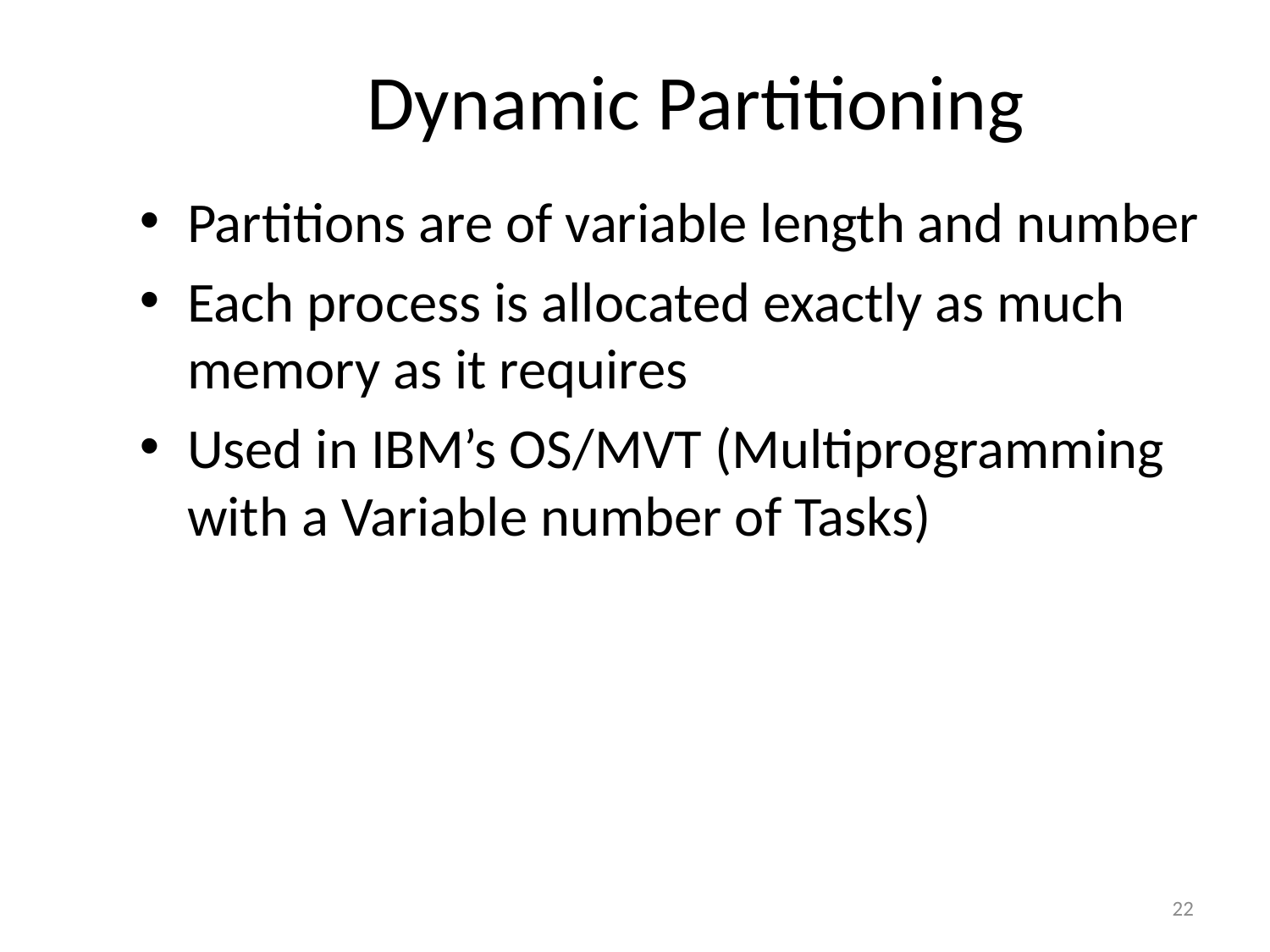

# Dynamic Partitioning
Partitions are of variable length and number
Each process is allocated exactly as much memory as it requires
Used in IBM’s OS/MVT (Multiprogramming with a Variable number of Tasks)
22